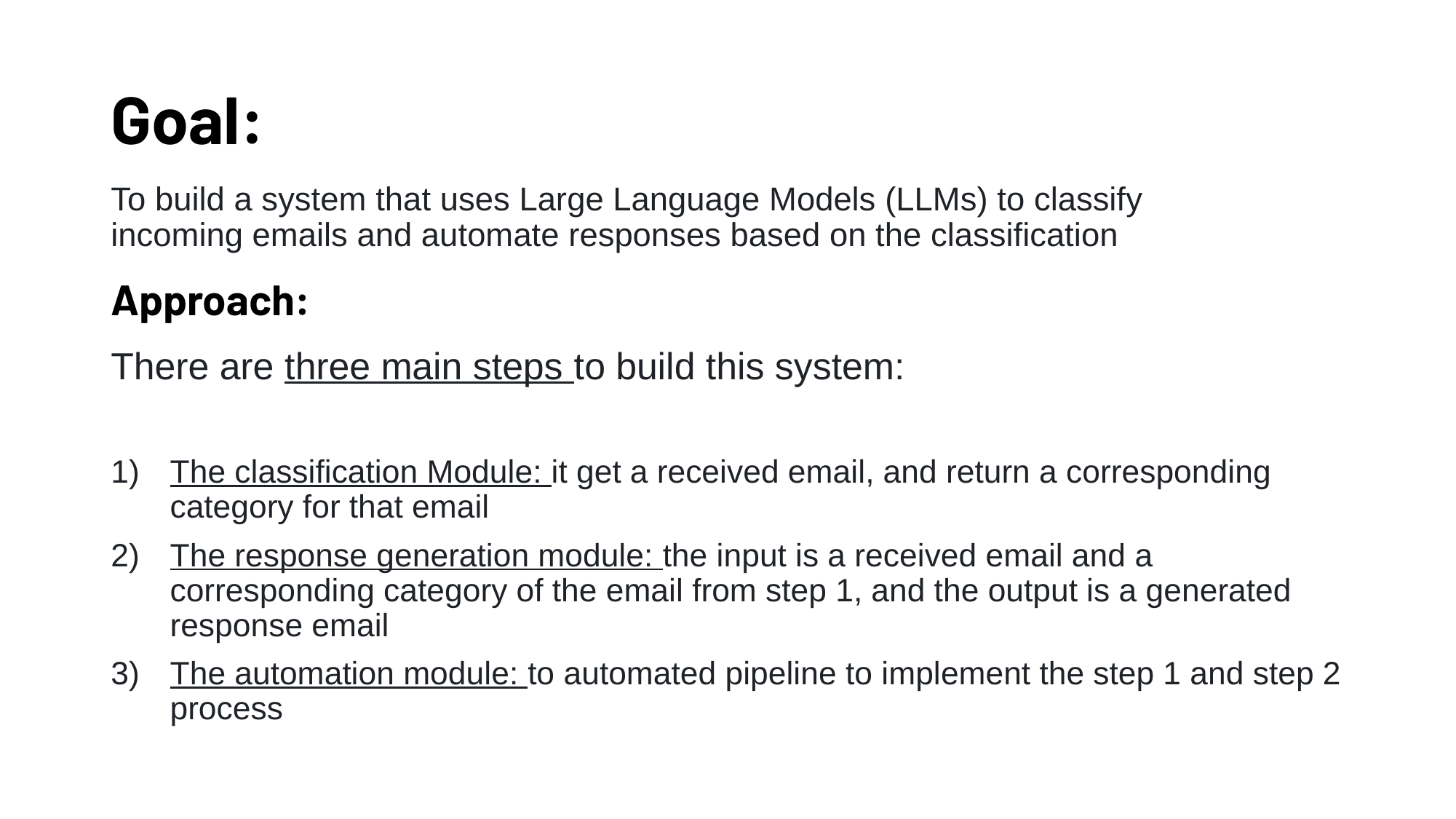

# Goal:
To build a system that uses Large Language Models (LLMs) to classify incoming emails and automate responses based on the classification
Approach:
There are three main steps to build this system:

The classification Module: it get a received email, and return a corresponding category for that email
The response generation module: the input is a received email and a corresponding category of the email from step 1, and the output is a generated response email
The automation module: to automated pipeline to implement the step 1 and step 2 process